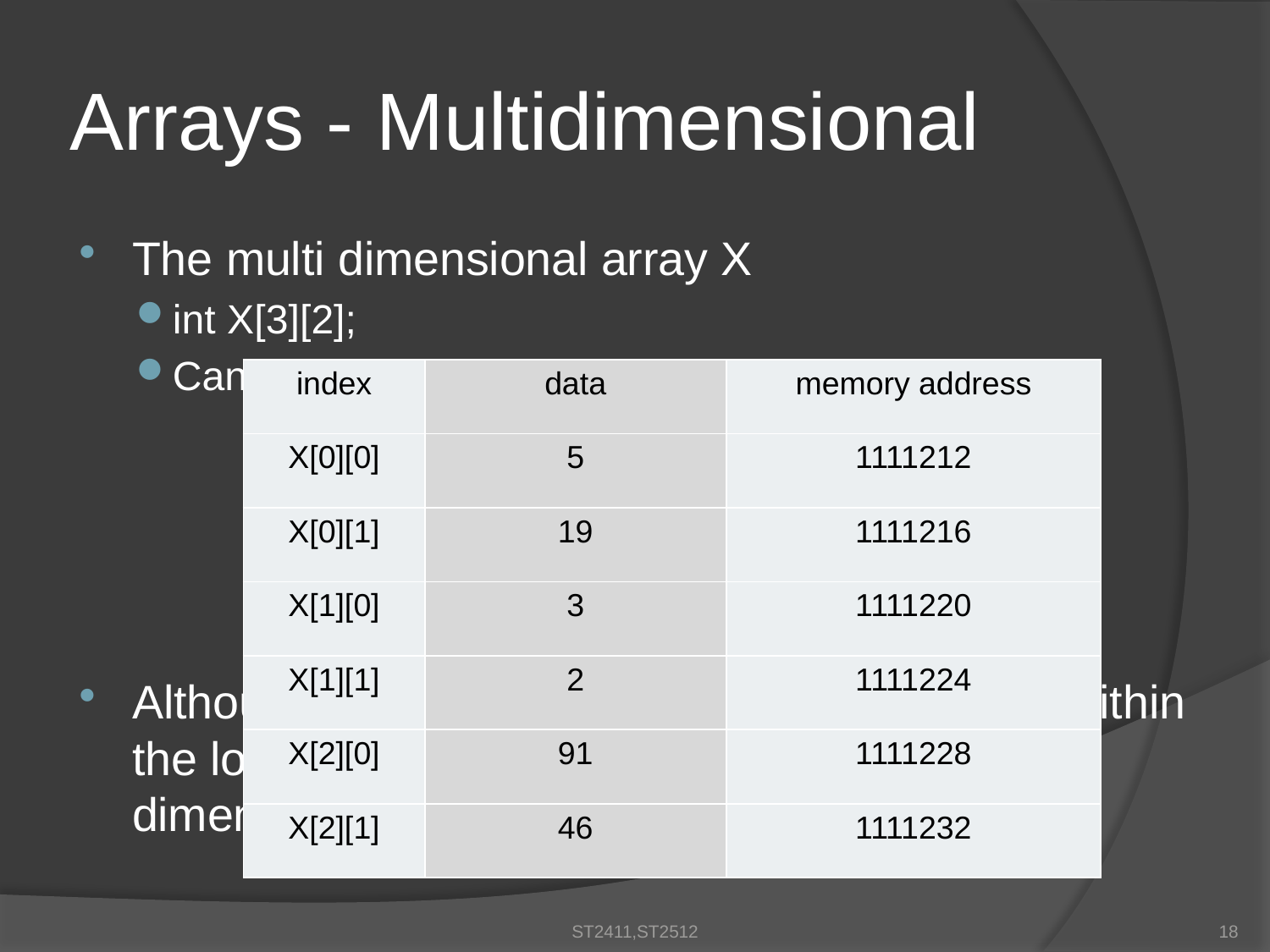

Arrays - Multidimensional
The multi dimensional array X
int X[3][2];
Can be 'thought' as like this

Although it is better represented as a matrix, within the logical memory, it still behaves as a single dimension array

| index | data | memory address |
| --- | --- | --- |
| X[0][0] | 5 | 1111212 |
| X[0][1] | 19 | 1111216 |
| X[1][0] | 3 | 1111220 |
| X[1][1] | 2 | 1111224 |
| X[2][0] | 91 | 1111228 |
| X[2][1] | 46 | 1111232 |
|  | Col 0 | Col 1 |
| --- | --- | --- |
| Row 0 | X[0][0] | X[0][1] |
| Row 1 | X[1][0] | X[1][1] |
| Row 2 | X[2][0] | X[2][1] |
ST2411,ST2512
18